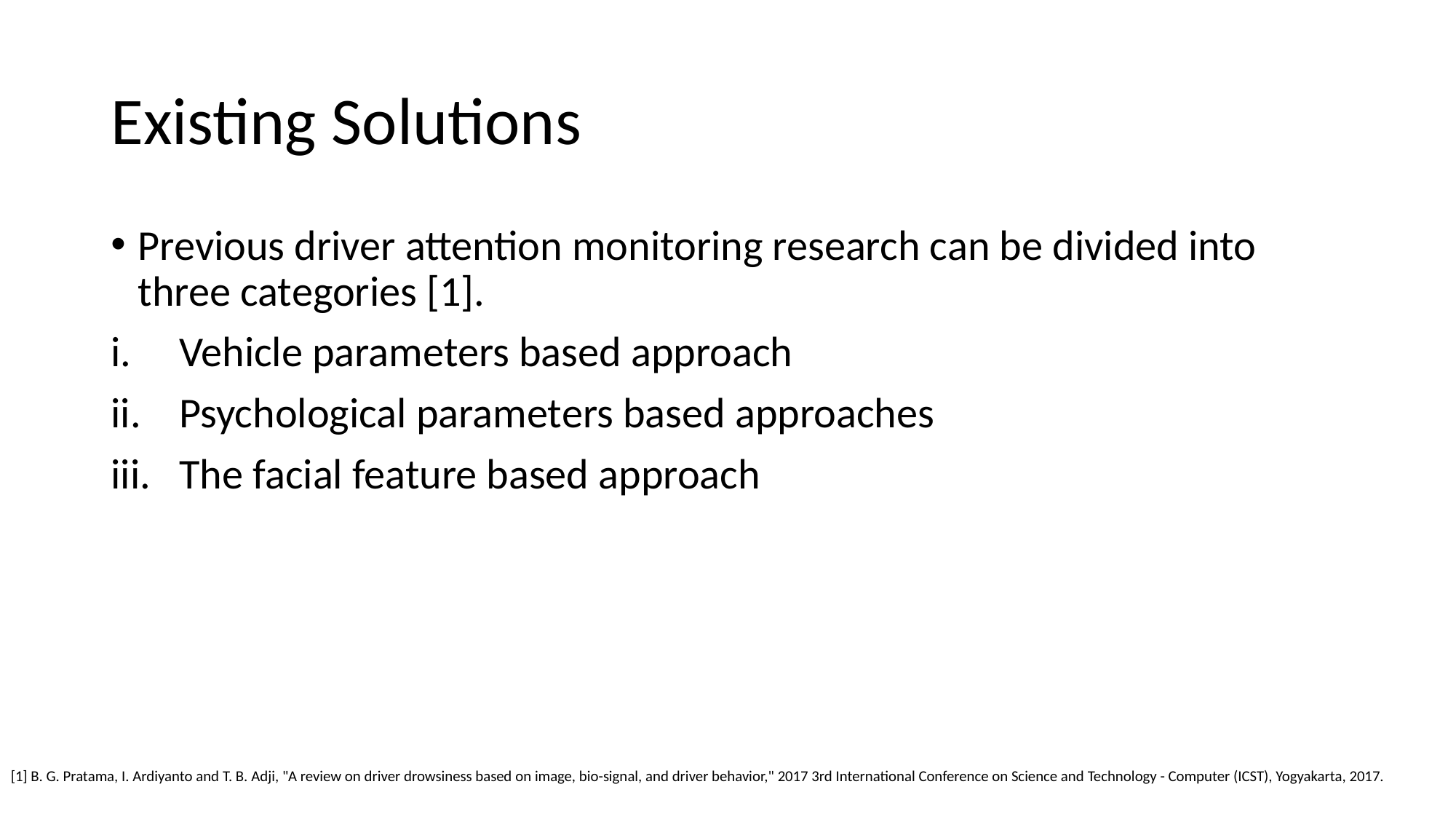

# Existing Solutions
Previous driver attention monitoring research can be divided into three categories [1].
Vehicle parameters based approach
Psychological parameters based approaches
The facial feature based approach
[1] B. G. Pratama, I. Ardiyanto and T. B. Adji, "A review on driver drowsiness based on image, bio-signal, and driver behavior," 2017 3rd International Conference on Science and Technology - Computer (ICST), Yogyakarta, 2017.